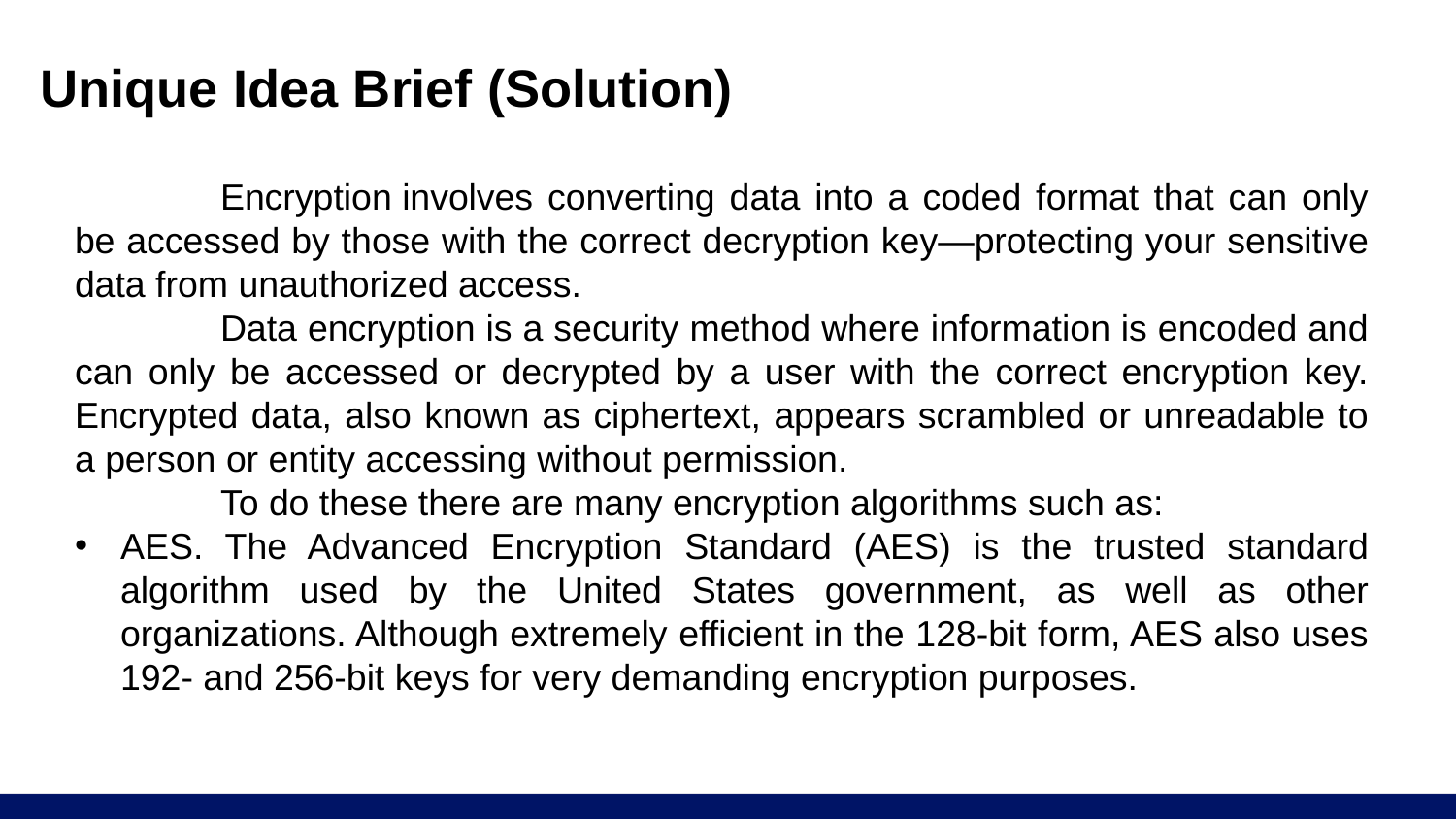

# Unique Idea Brief (Solution)
	Encryption involves converting data into a coded format that can only be accessed by those with the correct decryption key—protecting your sensitive data from unauthorized access.
	Data encryption is a security method where information is encoded and can only be accessed or decrypted by a user with the correct encryption key. Encrypted data, also known as ciphertext, appears scrambled or unreadable to a person or entity accessing without permission.
	To do these there are many encryption algorithms such as:
AES. The Advanced Encryption Standard (AES) is the trusted standard algorithm used by the United States government, as well as other organizations. Although extremely efficient in the 128-bit form, AES also uses 192- and 256-bit keys for very demanding encryption purposes.